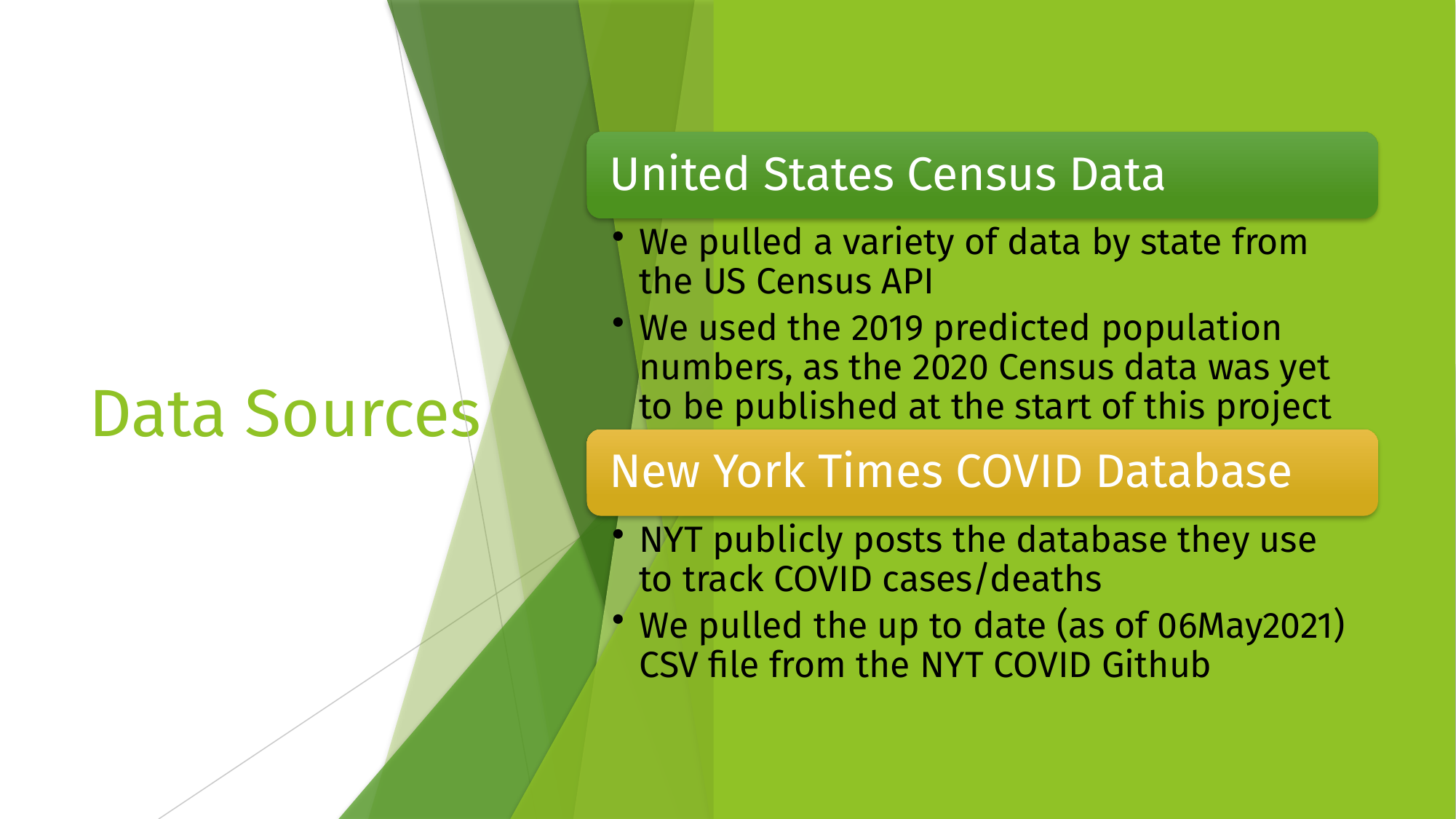

United States Census Data
We pulled a variety of data by state from the US Census API
We used the 2019 predicted population numbers, as the 2020 Census data was yet to be published at the start of this project
New York Times COVID Database
NYT publicly posts the database they use to track COVID cases/deaths
We pulled the up to date (as of 06May2021) CSV file from the NYT COVID Github
# Data Sources